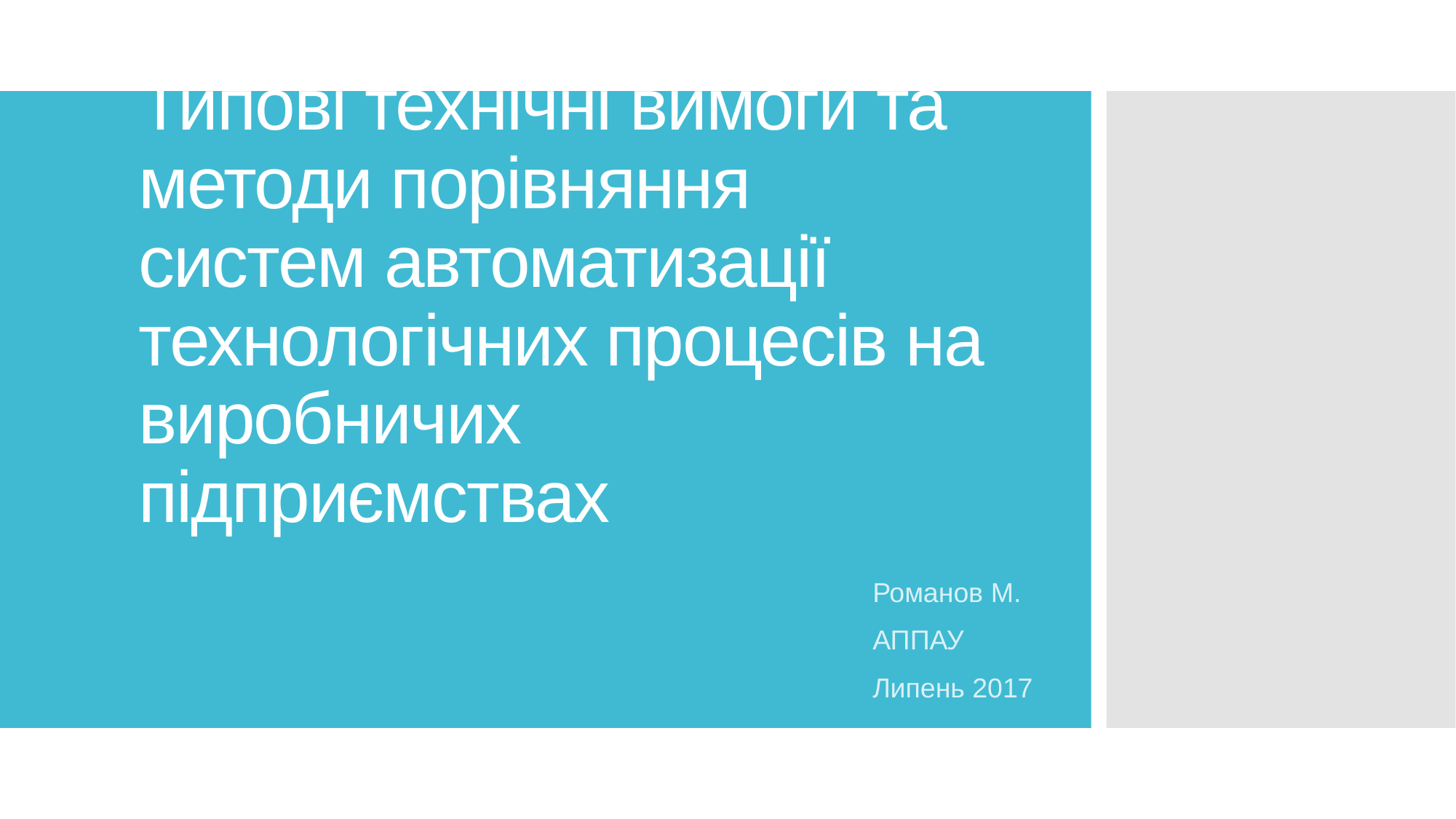

# Типові технічні вимоги та методи порівняння систем автоматизації технологічних процесів на виробничих підприємствах
Романов М.
АППАУ
Липень 2017